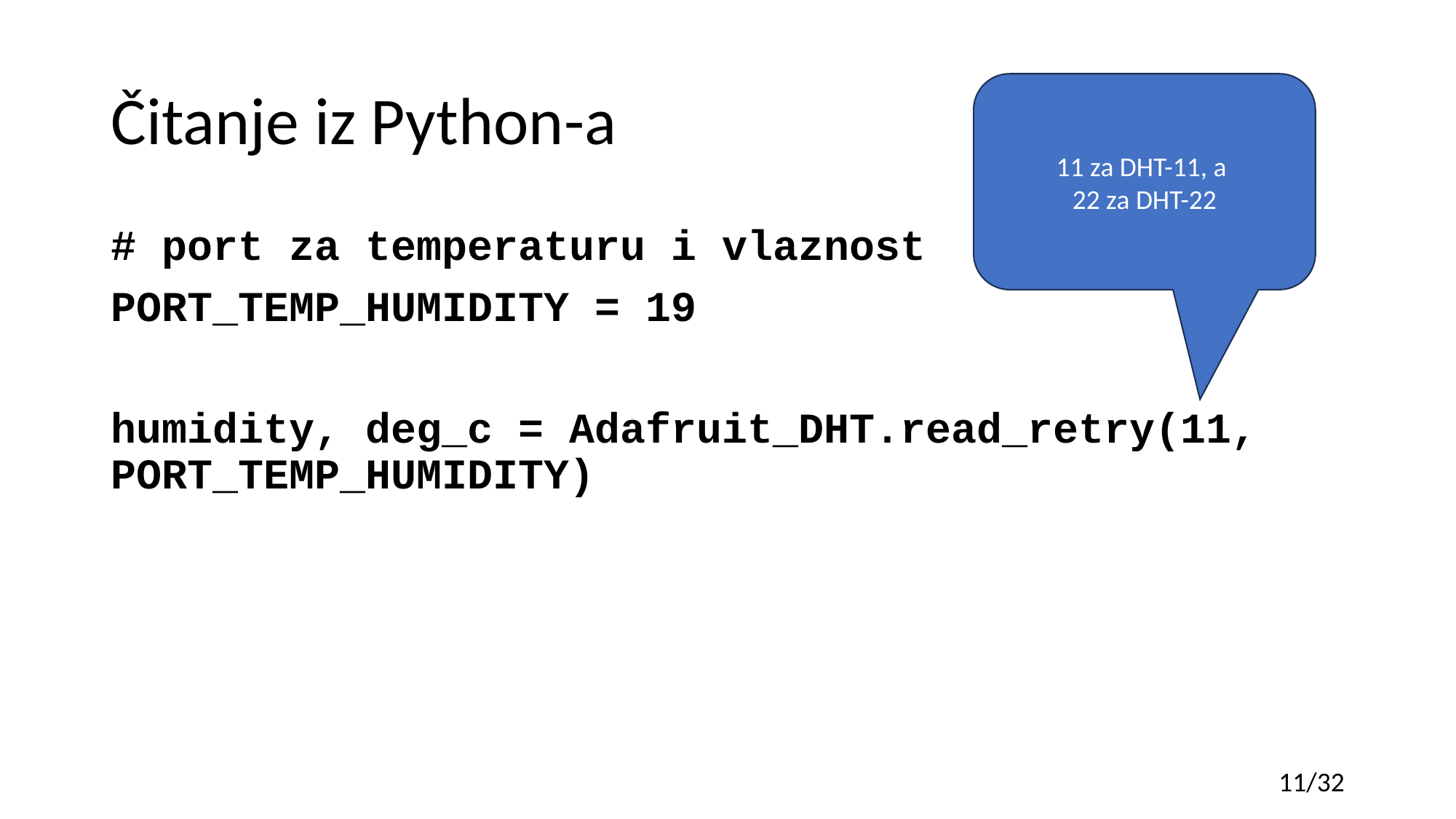

# Čitanje iz Python-a
11 za DHT-11, a
22 za DHT-22
# port za temperaturu i vlaznost
PORT_TEMP_HUMIDITY = 19

humidity, deg_c = Adafruit_DHT.read_retry(11, PORT_TEMP_HUMIDITY)